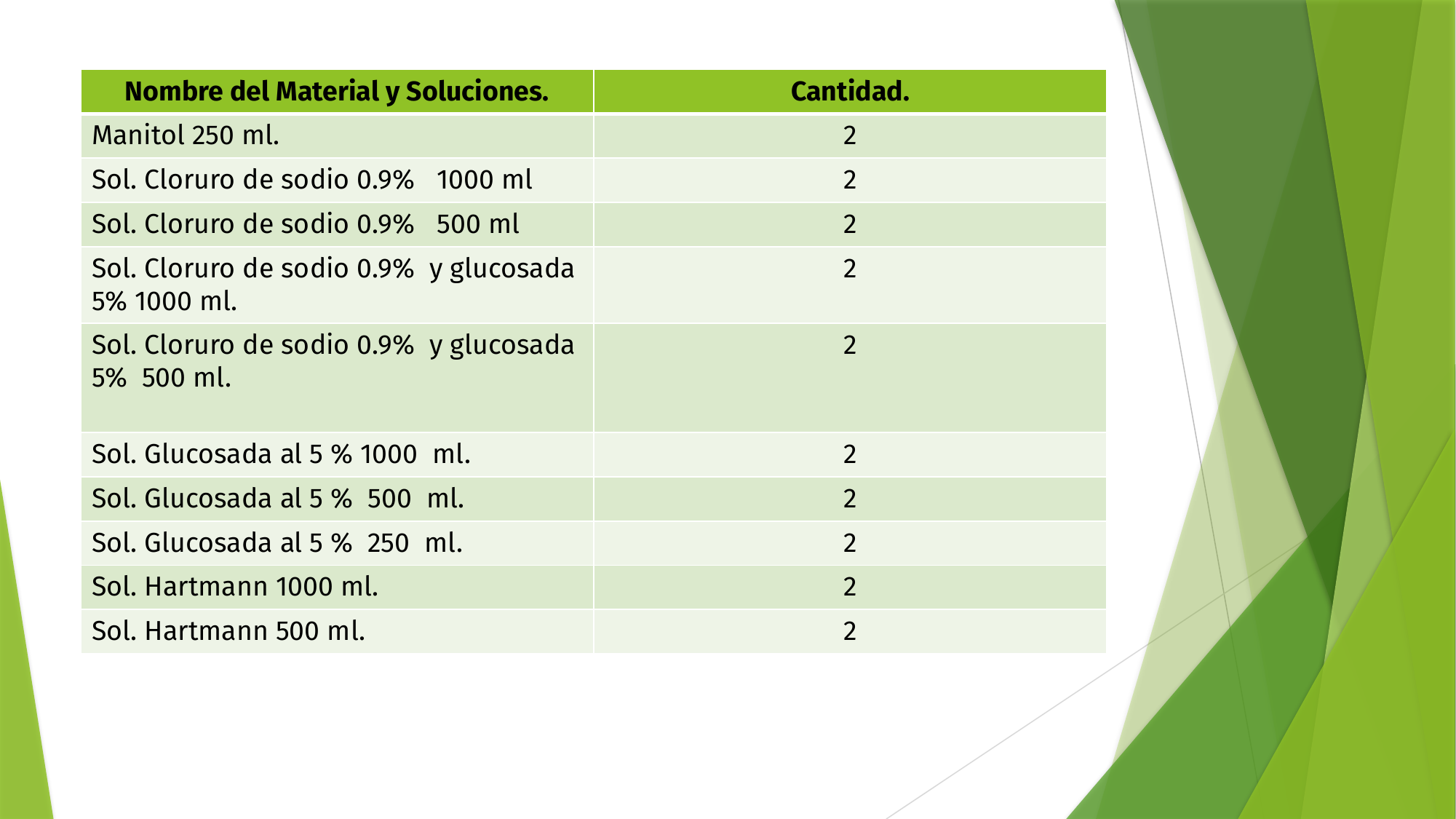

| Nombre del Material y Soluciones. | Cantidad. |
| --- | --- |
| Manitol 250 ml. | 2 |
| Sol. Cloruro de sodio 0.9% 1000 ml | 2 |
| Sol. Cloruro de sodio 0.9% 500 ml | 2 |
| Sol. Cloruro de sodio 0.9% y glucosada 5% 1000 ml. | 2 |
| Sol. Cloruro de sodio 0.9% y glucosada 5% 500 ml. | 2 |
| Sol. Glucosada al 5 % 1000 ml. | 2 |
| Sol. Glucosada al 5 % 500 ml. | 2 |
| Sol. Glucosada al 5 % 250 ml. | 2 |
| Sol. Hartmann 1000 ml. | 2 |
| Sol. Hartmann 500 ml. | 2 |